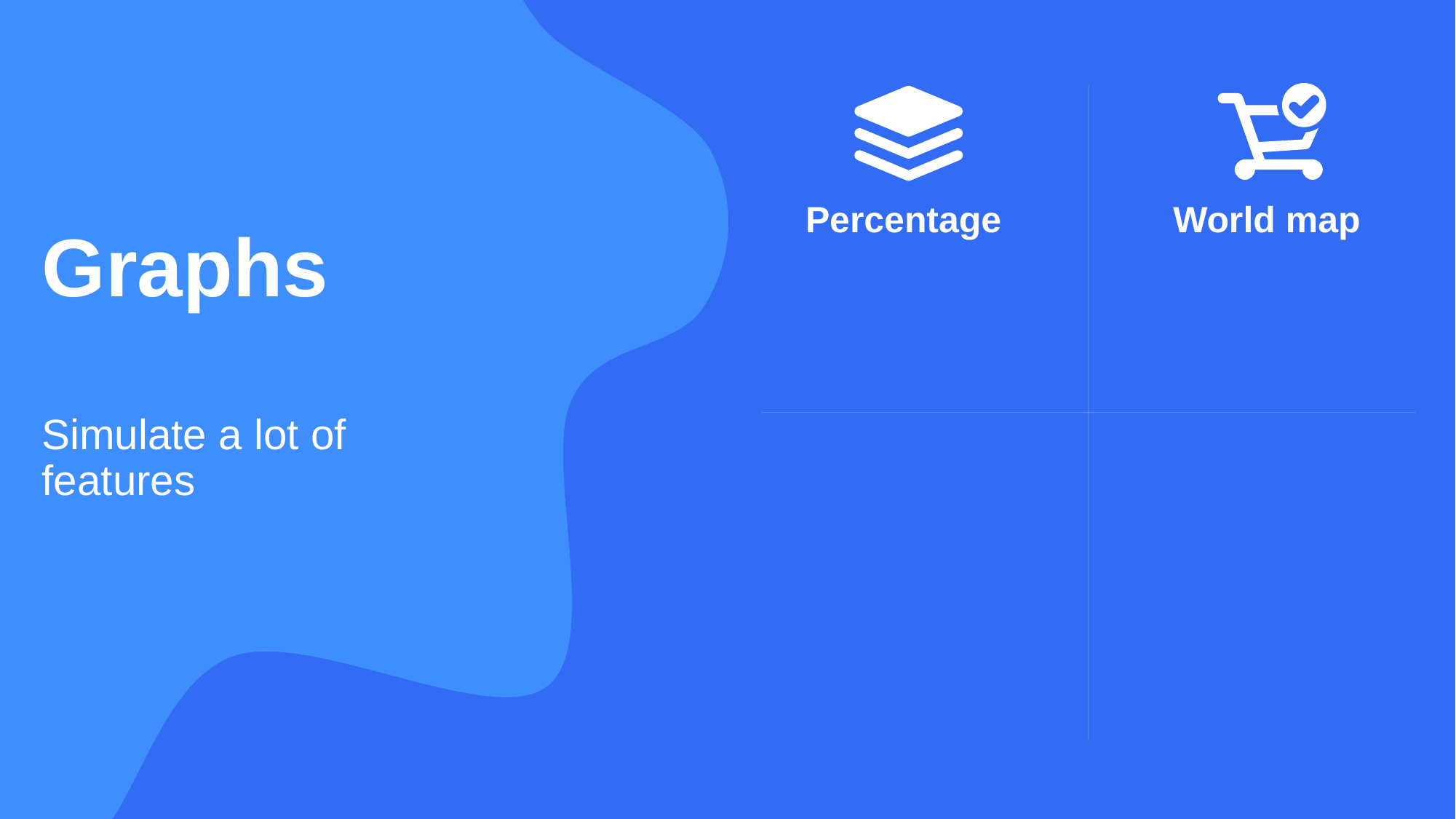

# Graphs
Percentage
World map
Simulate a lot of features